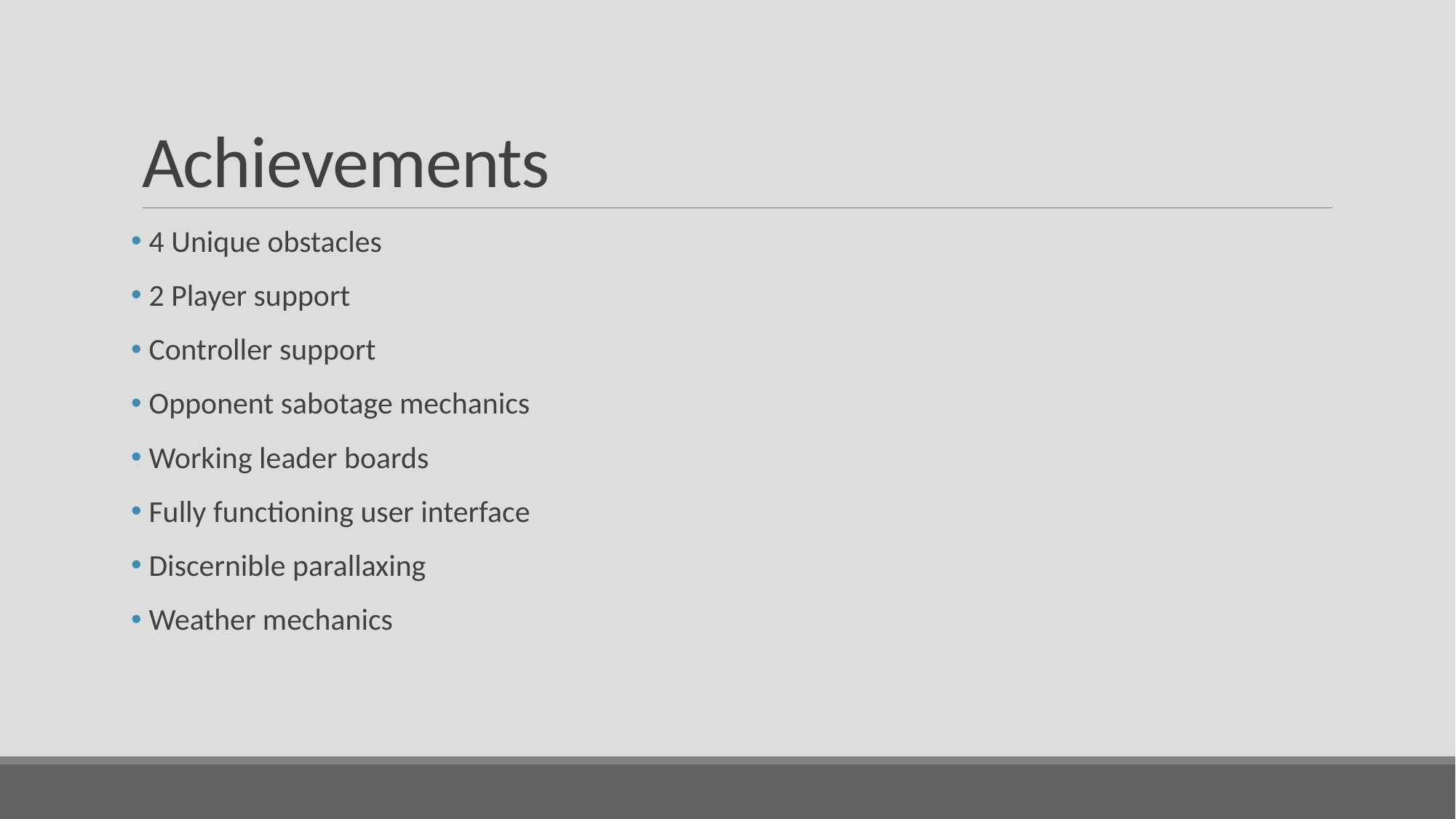

# Achievements
 4 Unique obstacles
 2 Player support
 Controller support
 Opponent sabotage mechanics
 Working leader boards
 Fully functioning user interface
 Discernible parallaxing
 Weather mechanics